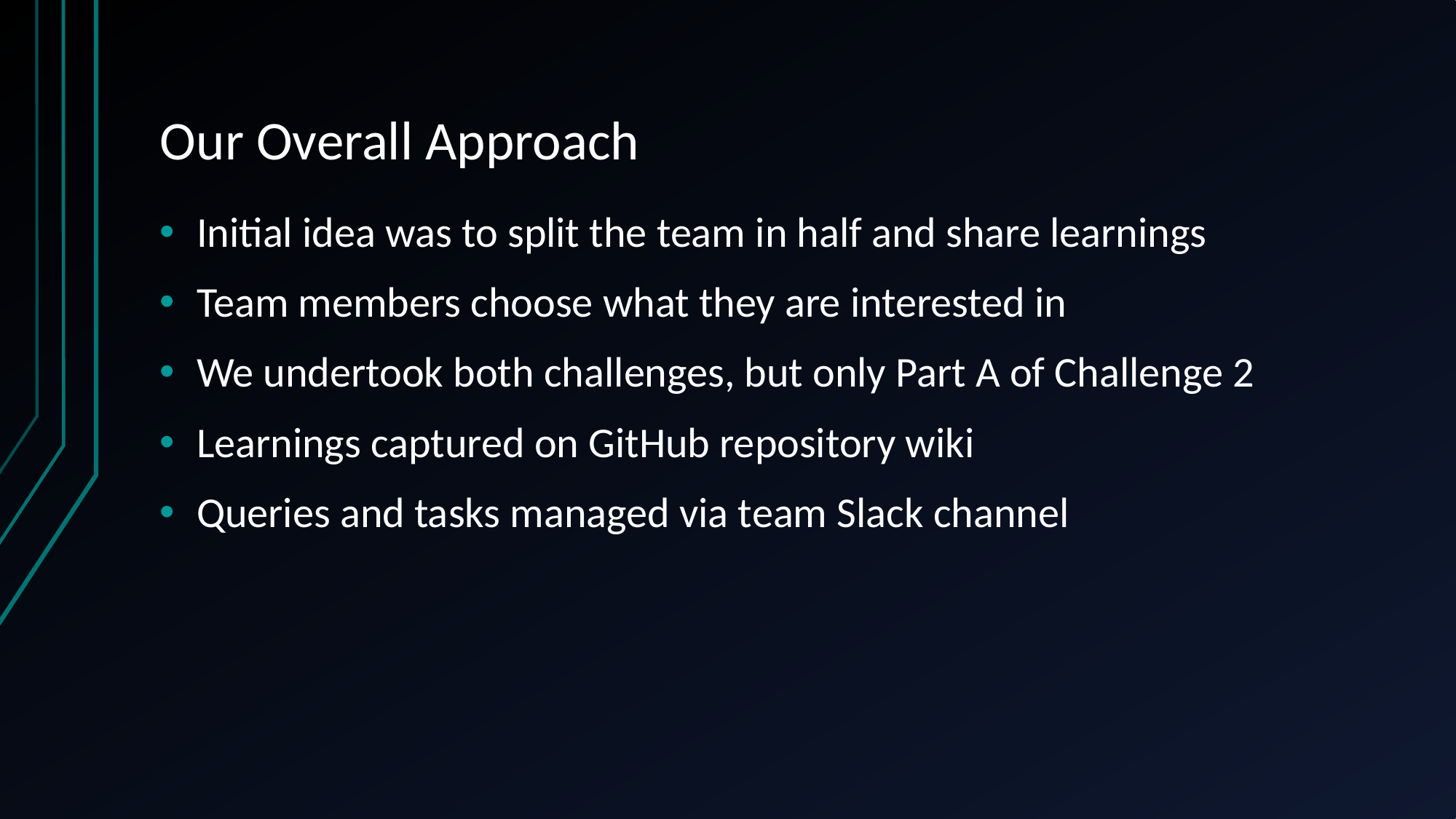

# Our Overall Approach
Initial idea was to split the team in half and share learnings
Team members choose what they are interested in
We undertook both challenges, but only Part A of Challenge 2
Learnings captured on GitHub repository wiki
Queries and tasks managed via team Slack channel